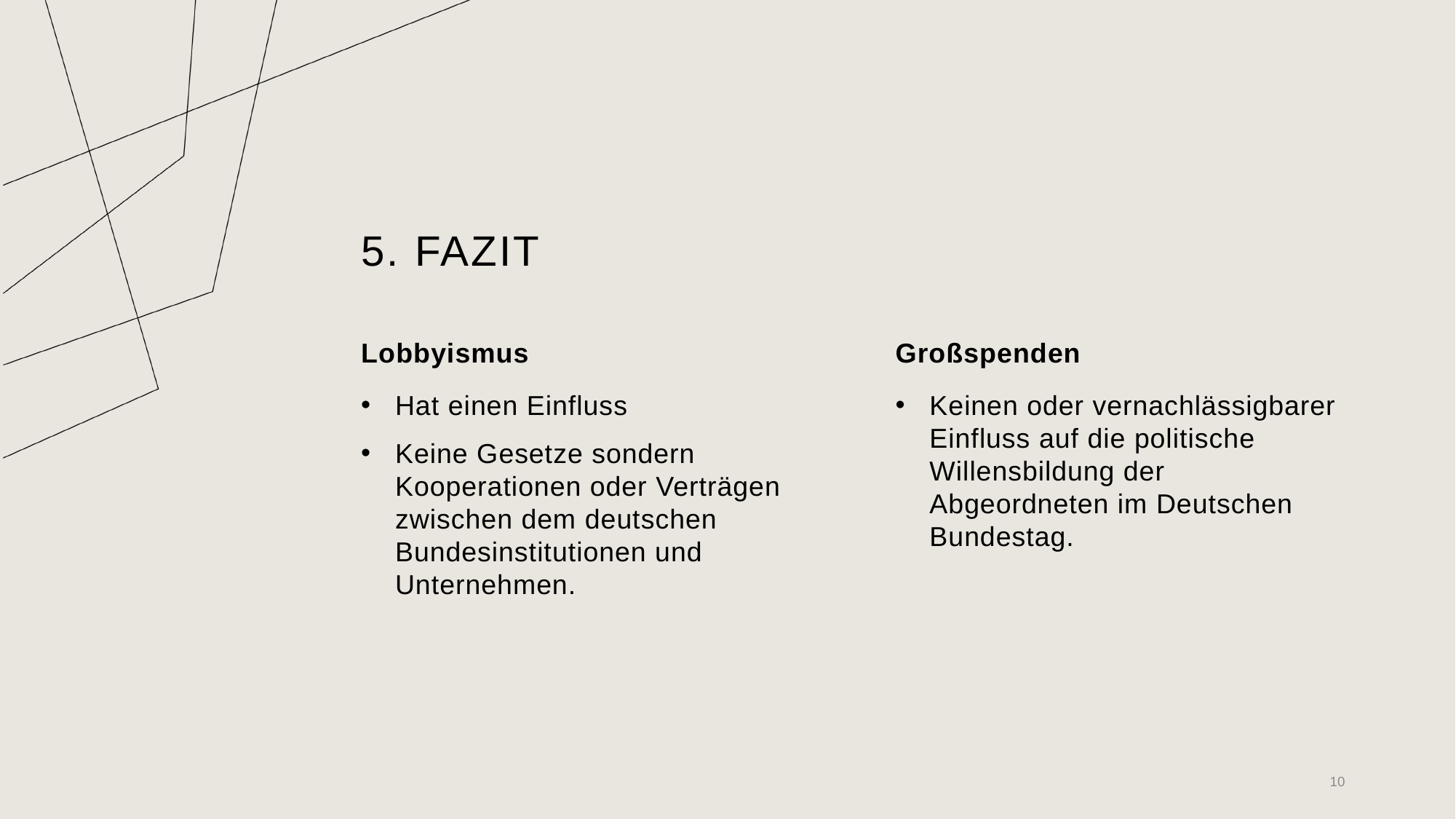

# 5. Fazit
Lobbyismus
Großspenden
Keinen oder vernachlässigbarer Einfluss auf die politische Willensbildung der Abgeordneten im Deutschen Bundestag.
Hat einen Einfluss
Keine Gesetze sondern Kooperationen oder Verträgen zwischen dem deutschen Bundesinstitutionen und Unternehmen.
10